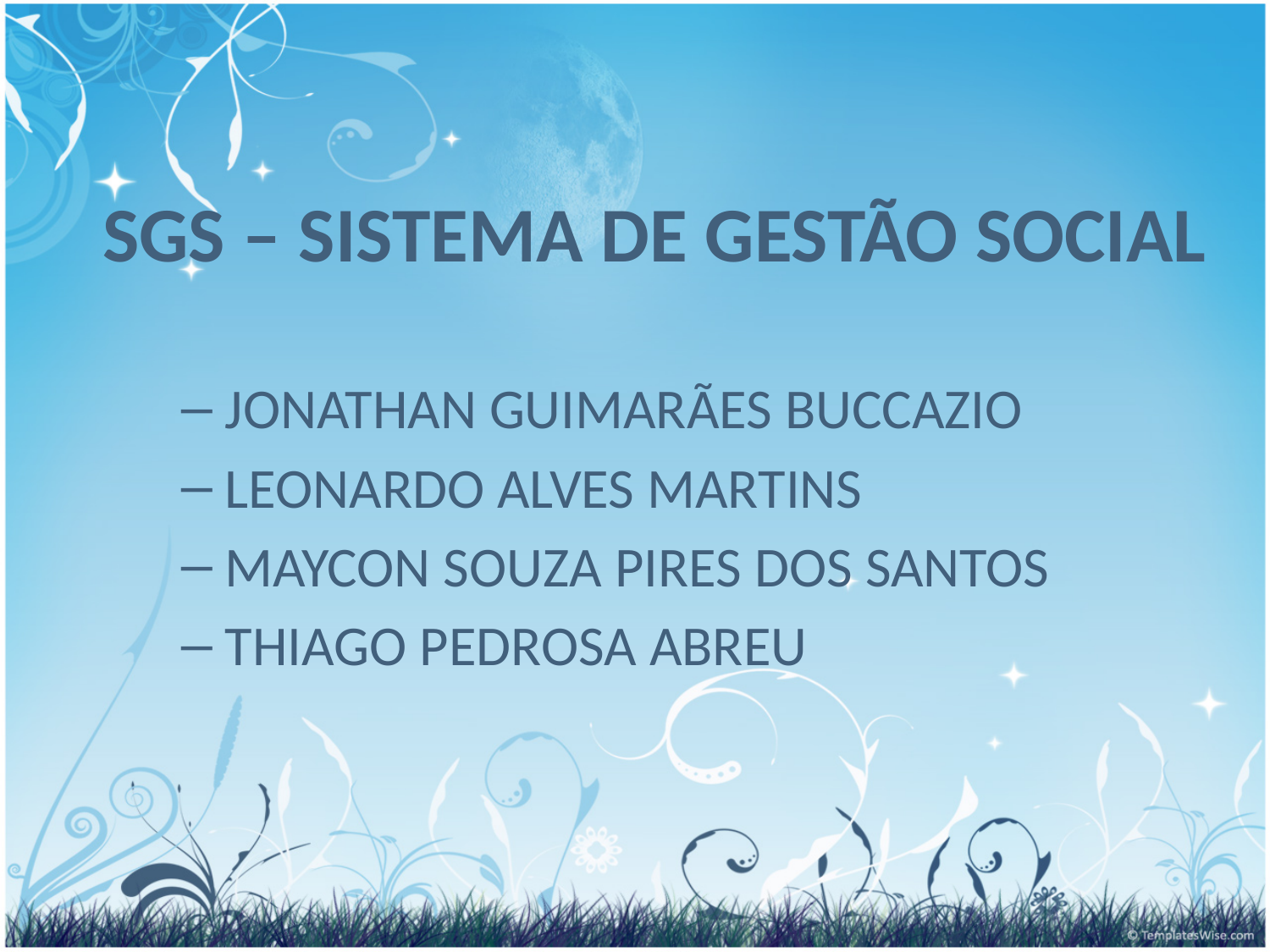

# SGS – SISTEMA DE GESTÃO SOCIAL
 JONATHAN GUIMARÃES BUCCAZIO
 LEONARDO ALVES MARTINS
 MAYCON SOUZA PIRES DOS SANTOS
 THIAGO PEDROSA ABREU